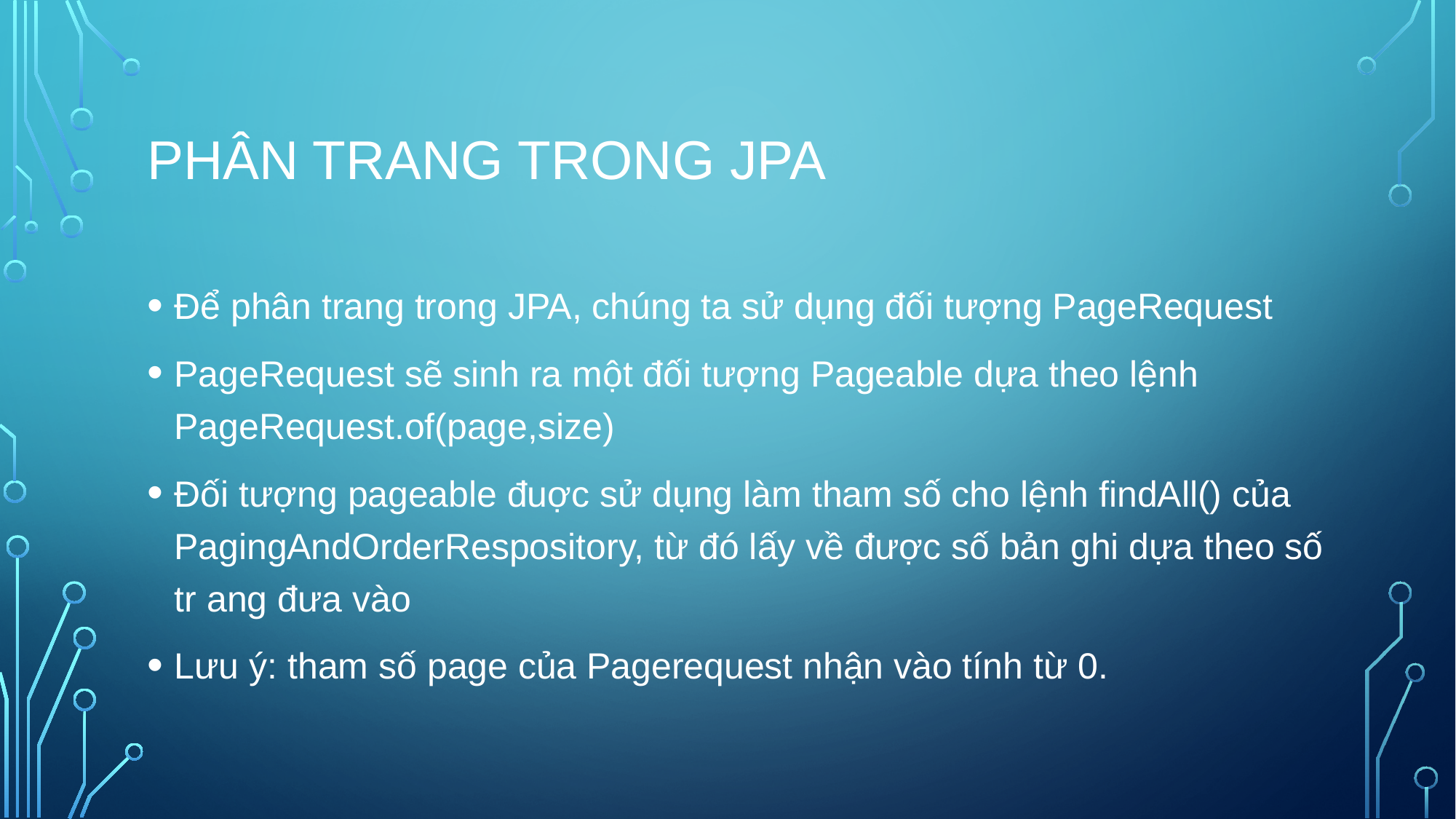

# PHÂN TRANG TRONG JPA
Để phân trang trong JPA, chúng ta sử dụng đối tượng PageRequest
PageRequest sẽ sinh ra một đối tượng Pageable dựa theo lệnh PageRequest.of(page,size)
Đối tượng pageable đuợc sử dụng làm tham số cho lệnh findAll() của PagingAndOrderRespository, từ đó lấy về được số bản ghi dựa theo số tr ang đưa vào
Lưu ý: tham số page của Pagerequest nhận vào tính từ 0.